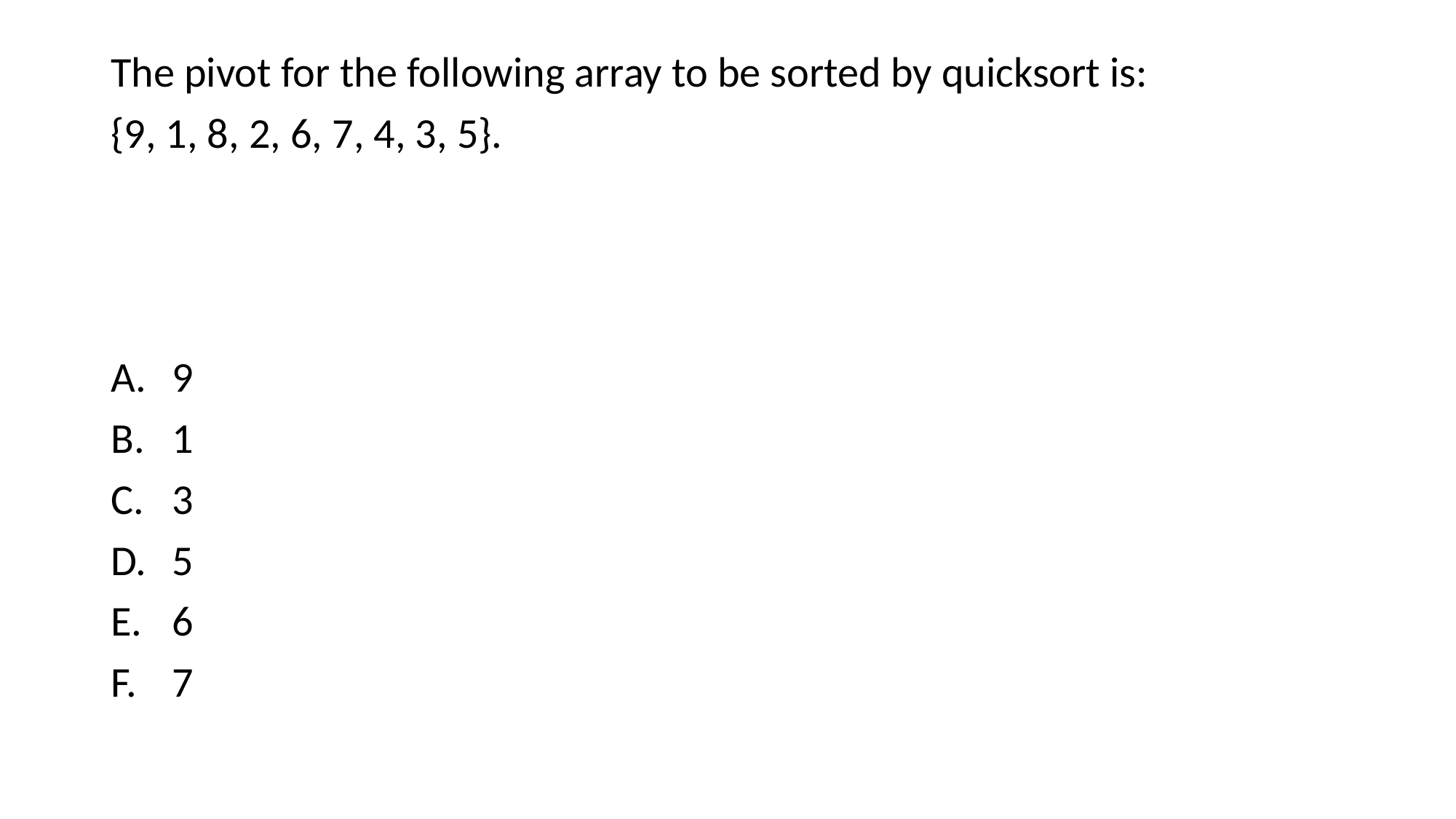

The pivot for the following array to be sorted by quicksort is:
{9, 1, 8, 2, 6, 7, 4, 3, 5}.

9
1
3
5
6
7